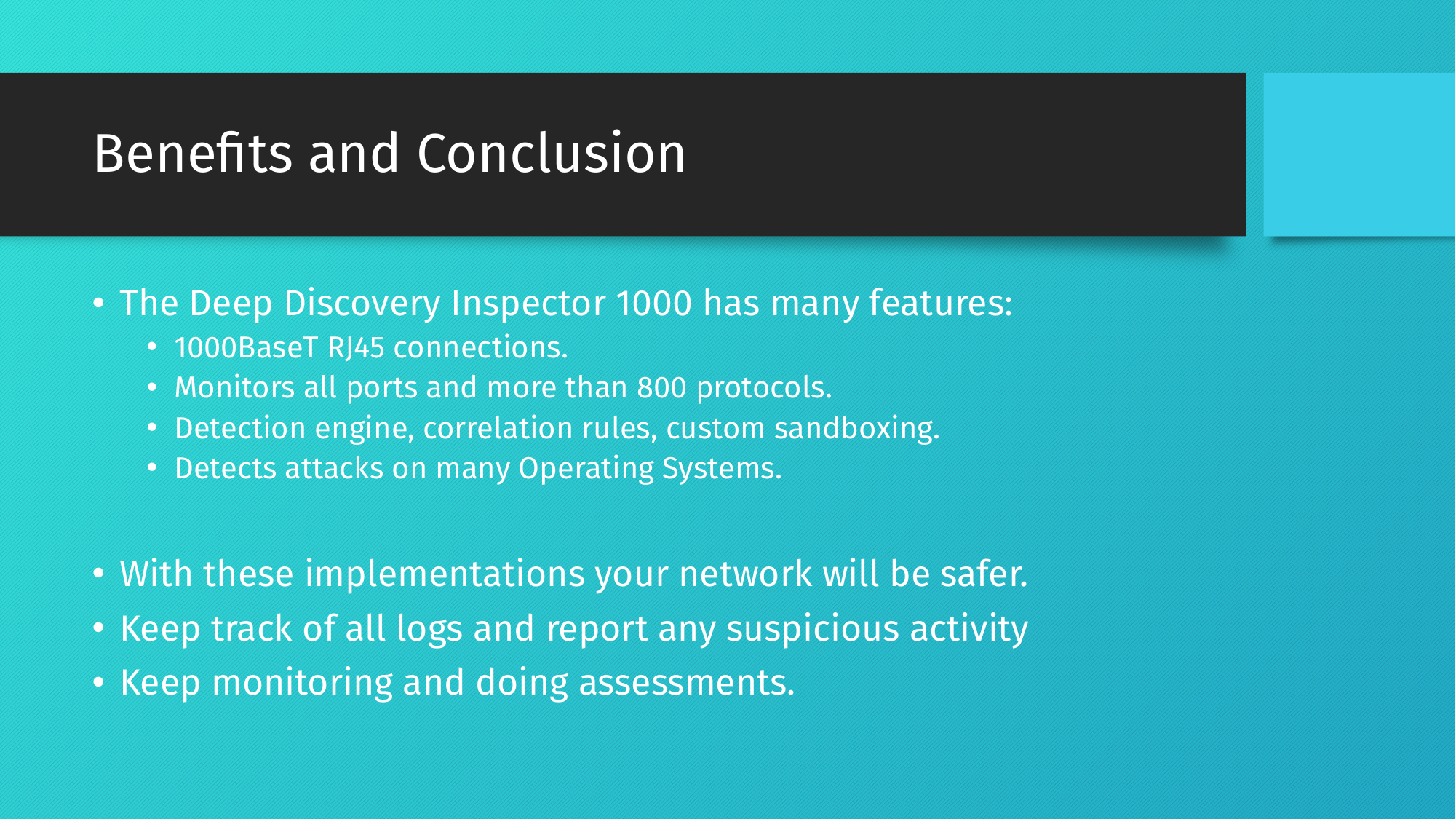

# Benefits and Conclusion
The Deep Discovery Inspector 1000 has many features:
1000BaseT RJ45 connections.
Monitors all ports and more than 800 protocols.
Detection engine, correlation rules, custom sandboxing.
Detects attacks on many Operating Systems.

With these implementations your network will be safer.
Keep track of all logs and report any suspicious activity
Keep monitoring and doing assessments.